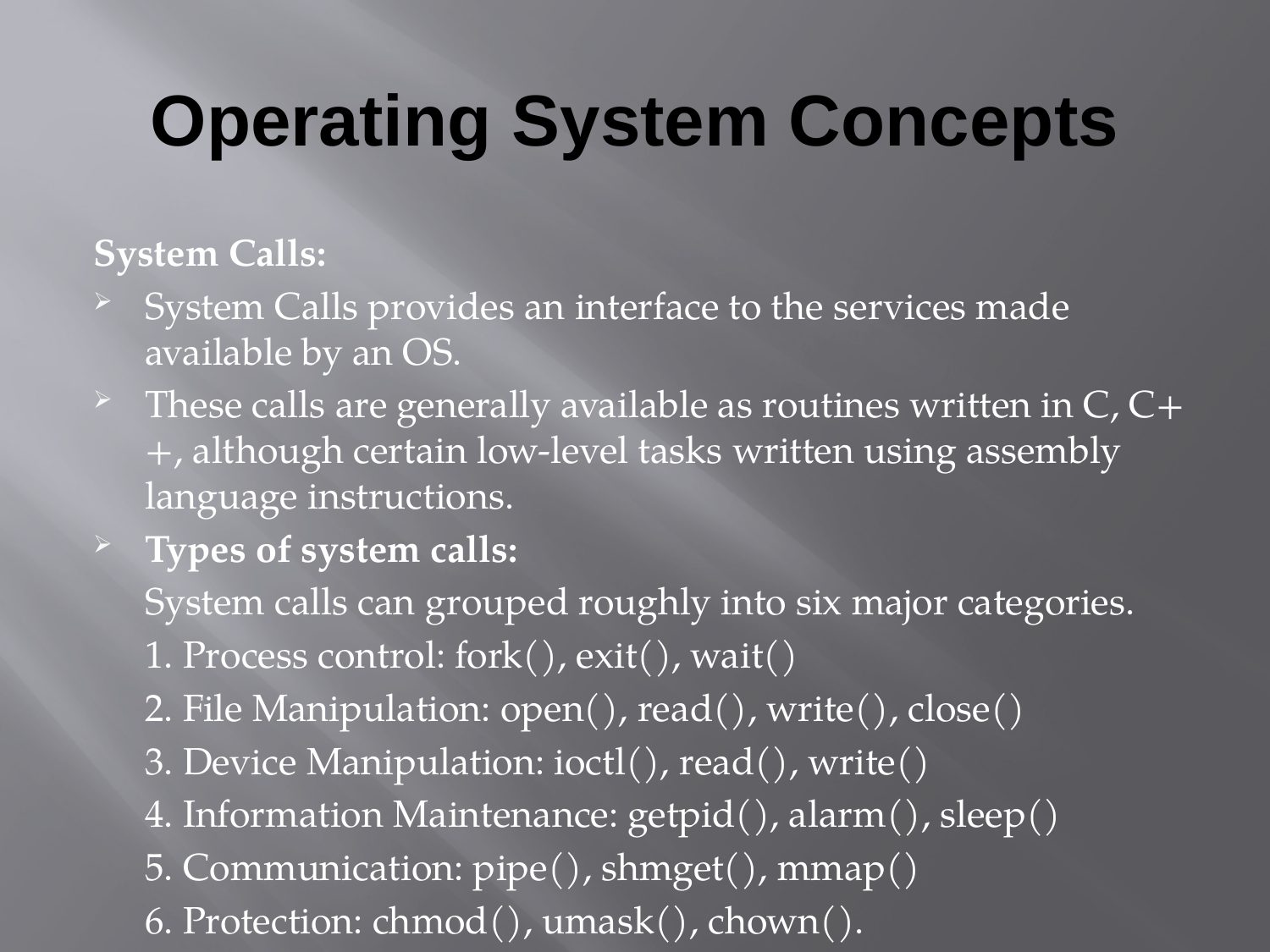

# Operating System Concepts
System Calls:
System Calls provides an interface to the services made available by an OS.
These calls are generally available as routines written in C, C++, although certain low-level tasks written using assembly language instructions.
Types of system calls:
	System calls can grouped roughly into six major categories.
	1. Process control: fork(), exit(), wait()
	2. File Manipulation: open(), read(), write(), close()
	3. Device Manipulation: ioctl(), read(), write()
	4. Information Maintenance: getpid(), alarm(), sleep()
	5. Communication: pipe(), shmget(), mmap()
	6. Protection: chmod(), umask(), chown().